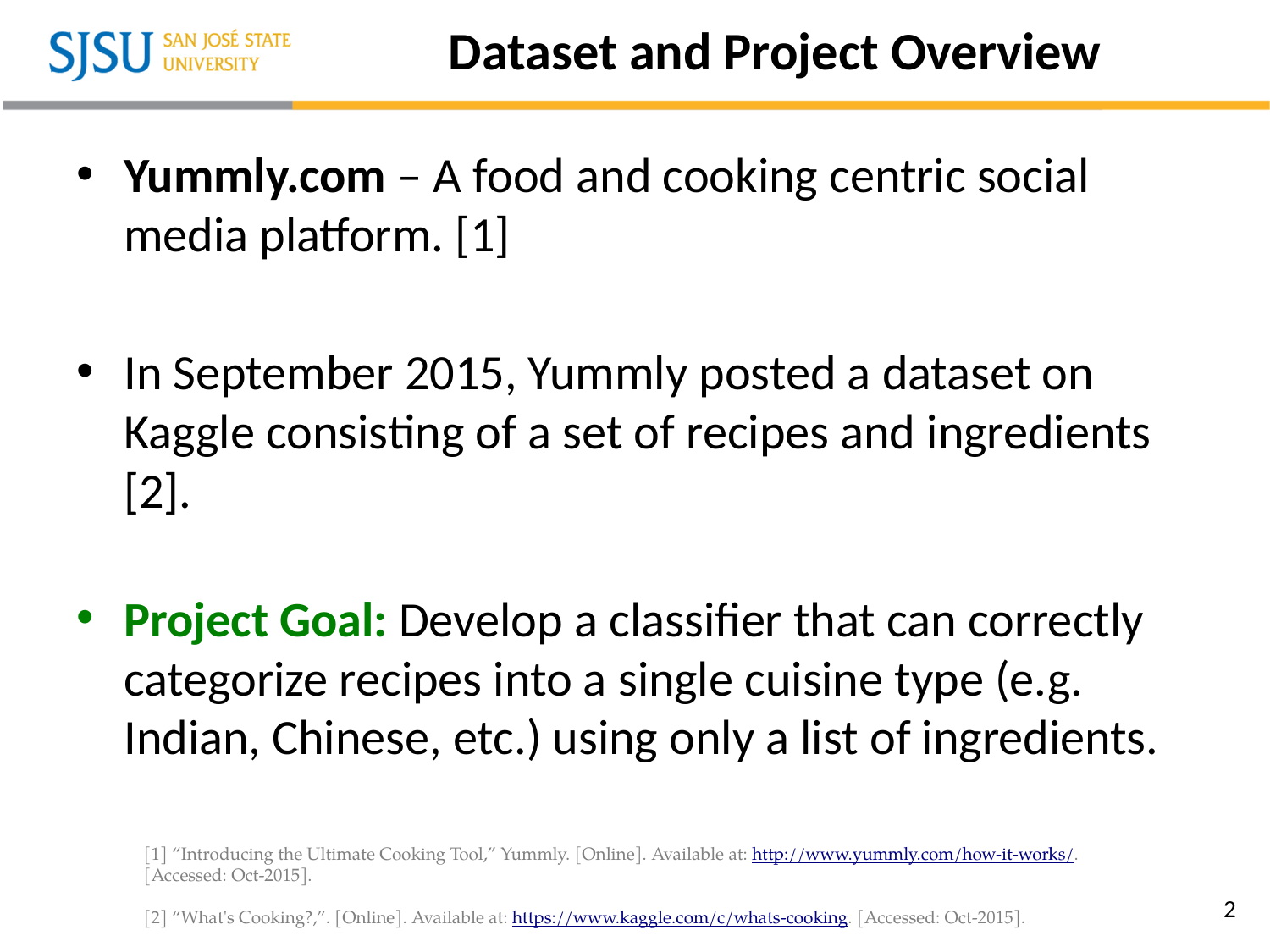

# Dataset and Project Overview
Yummly.com – A food and cooking centric social media platform. [1]

In September 2015, Yummly posted a dataset on Kaggle consisting of a set of recipes and ingredients [2].

Project Goal: Develop a classifier that can correctly categorize recipes into a single cuisine type (e.g. Indian, Chinese, etc.) using only a list of ingredients.
[1] “Introducing the Ultimate Cooking Tool,” Yummly. [Online]. Available at: http://www.yummly.com/how-it-works/. [Accessed: Oct-2015].

[2] “What's Cooking?,”. [Online]. Available at: https://www.kaggle.com/c/whats-cooking. [Accessed: Oct-2015].
2